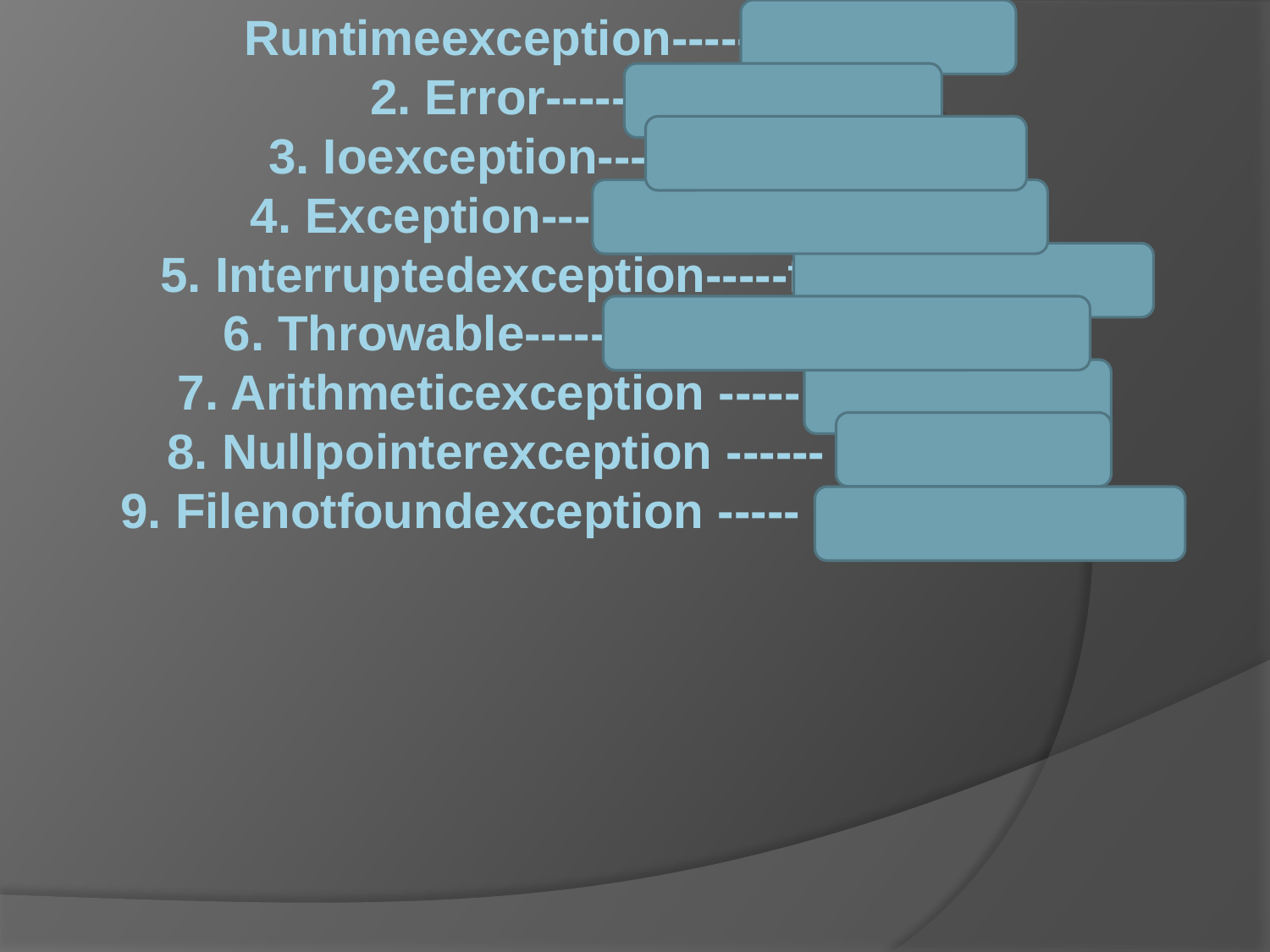

# Runtimeexception-----unchecked 2. Error-----unchecked 3. Ioexception-----fully Checked 4. Exception-----partially Checked 5. Interruptedexception-----fully Checked 6. Throwable------partially Checked 7. Arithmeticexception ----- Unchecked 8. Nullpointerexception ------ Unchecked 9. Filenotfoundexception ----- Fully Checked